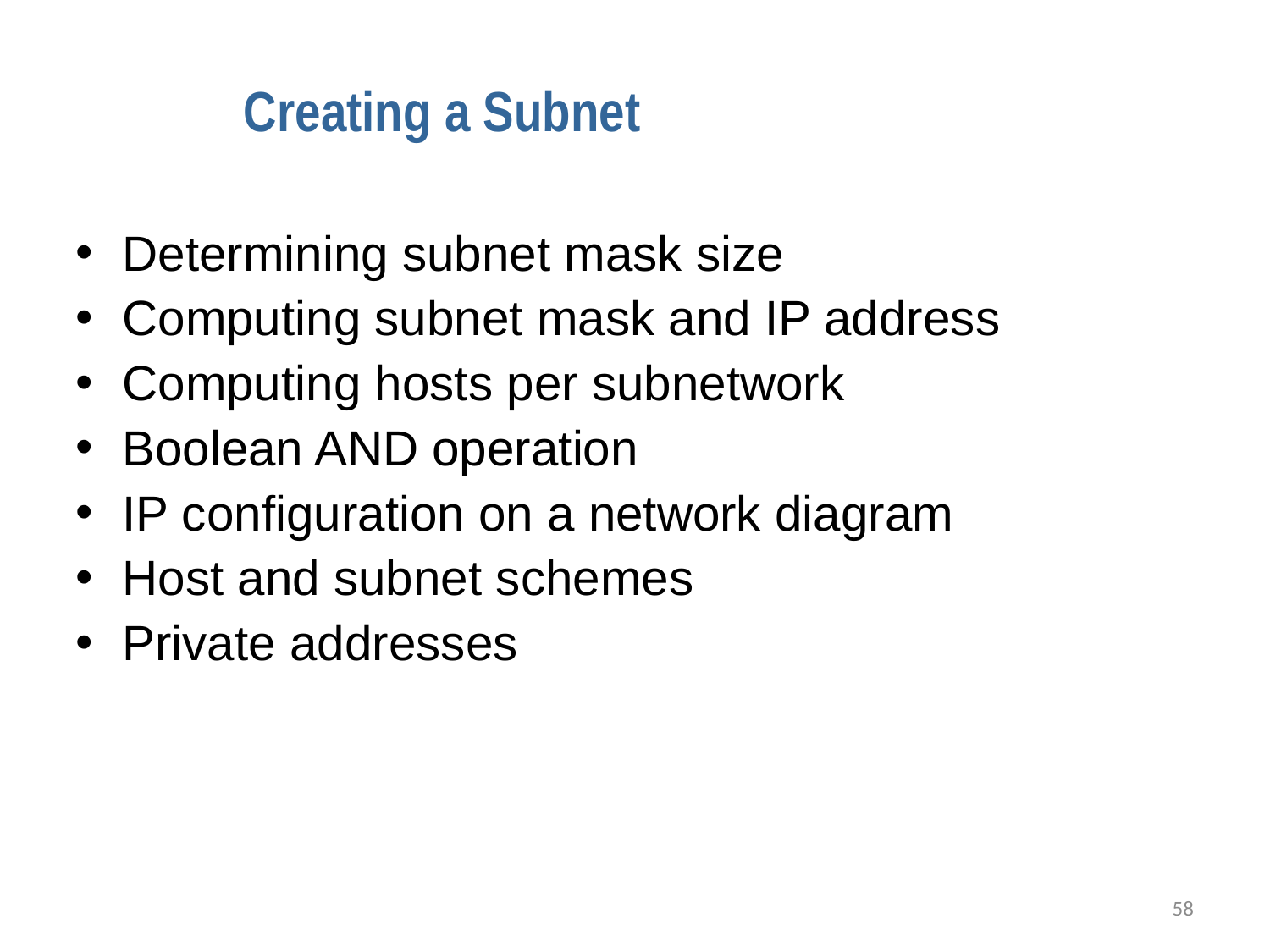

Creating a Subnet
Determining subnet mask size
Computing subnet mask and IP address
Computing hosts per subnetwork
Boolean AND operation
IP configuration on a network diagram
Host and subnet schemes
Private addresses
58